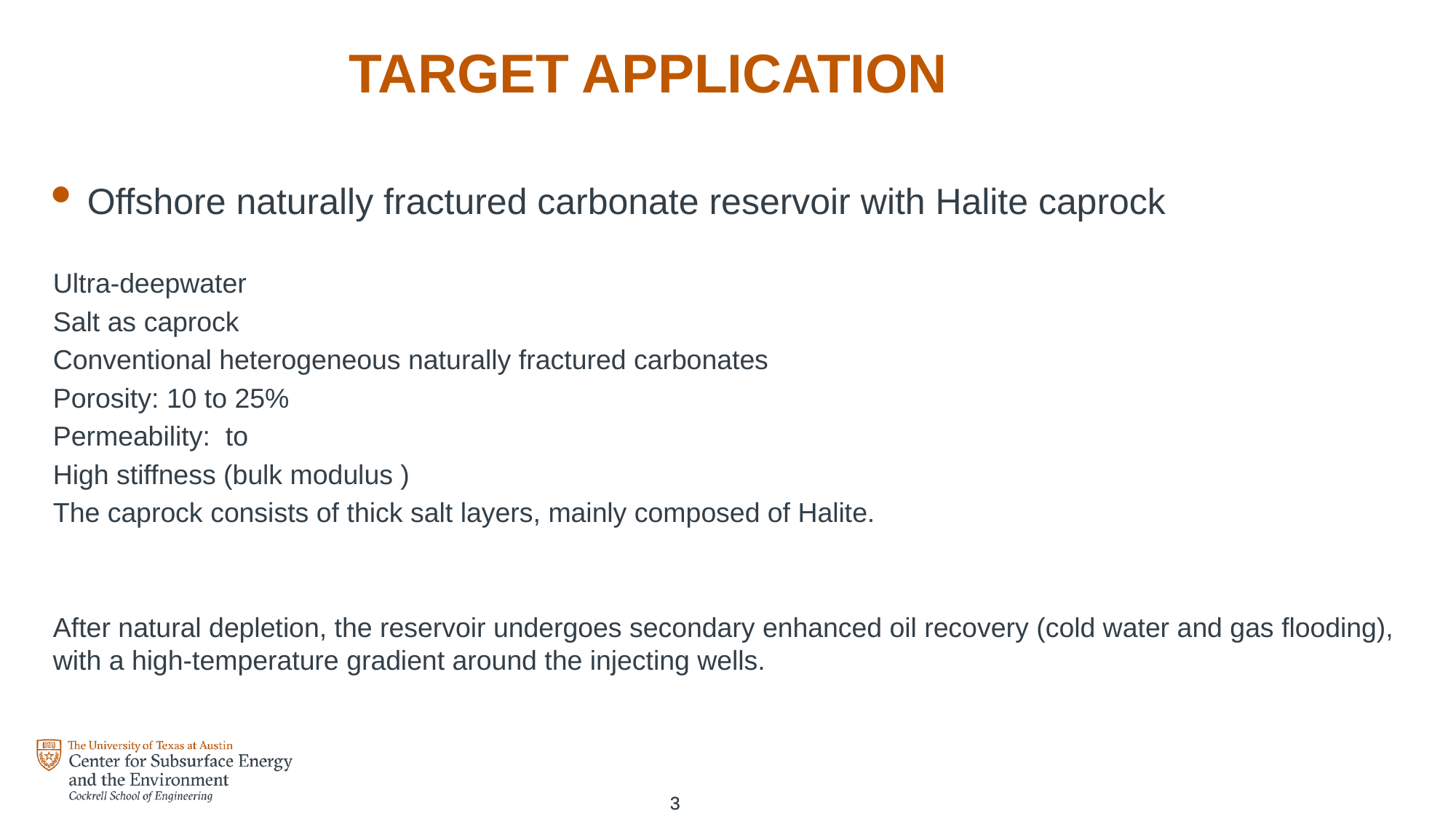

# TARGET APPLICATION
Offshore naturally fractured carbonate reservoir with Halite caprock

Ultra-deepwater
Salt as caprock
Conventional heterogeneous naturally fractured carbonates
Porosity: 10 to 25%
Permeability:  to
High stiffness (bulk modulus )
The caprock consists of thick salt layers, mainly composed of Halite.

After natural depletion, the reservoir undergoes secondary enhanced oil recovery (cold water and gas flooding), with a high-temperature gradient around the injecting wells.